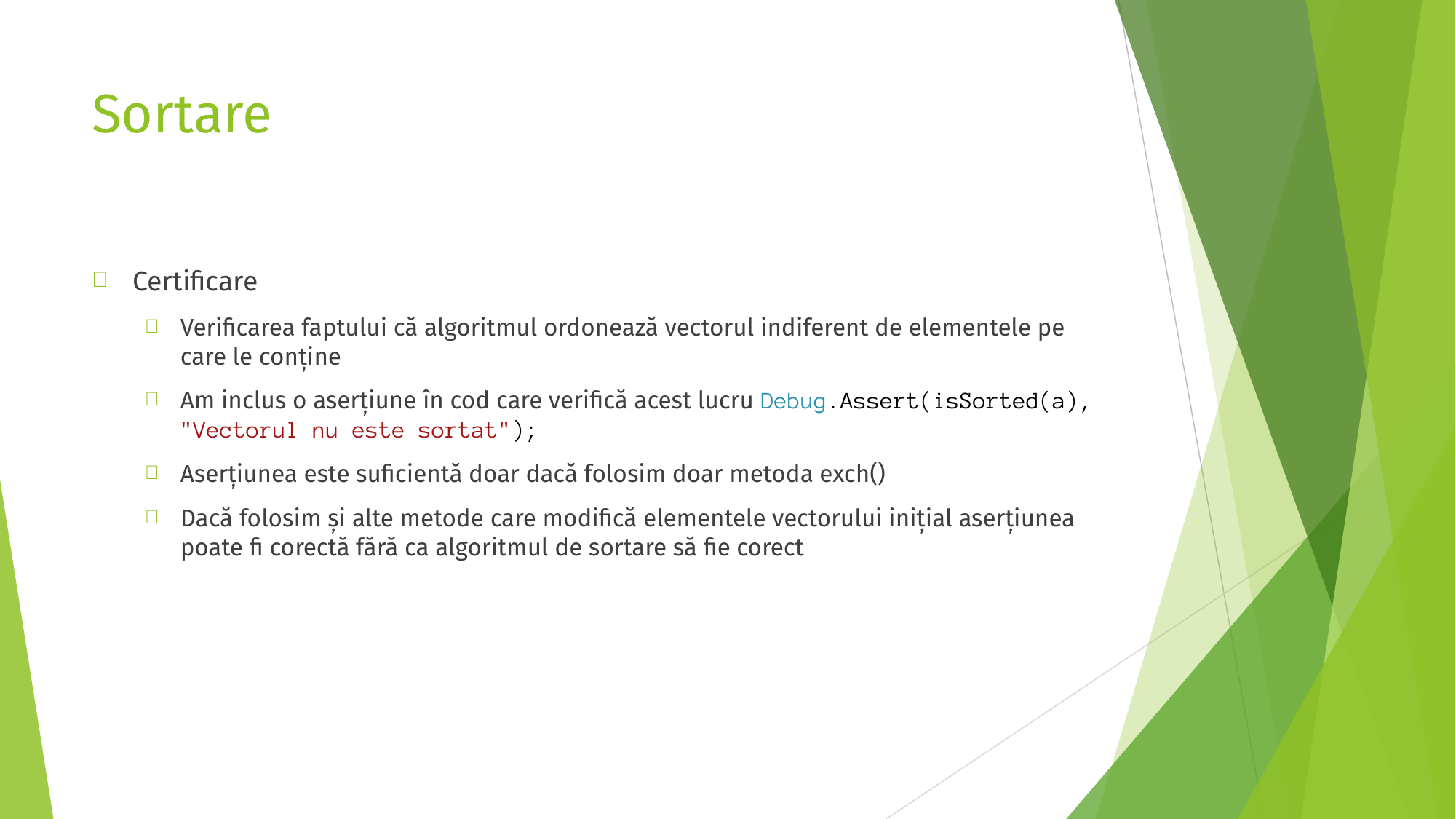

# Sortare
Certificare
Verificarea faptului că algoritmul ordonează vectorul indiferent de elementele pe care le conține
Am inclus o aserțiune în cod care verifică acest lucru Debug.Assert(isSorted(a), "Vectorul nu este sortat");
Aserțiunea este suficientă doar dacă folosim doar metoda exch()
Dacă folosim și alte metode care modifică elementele vectorului inițial aserțiunea poate fi corectă fără ca algoritmul de sortare să fie corect